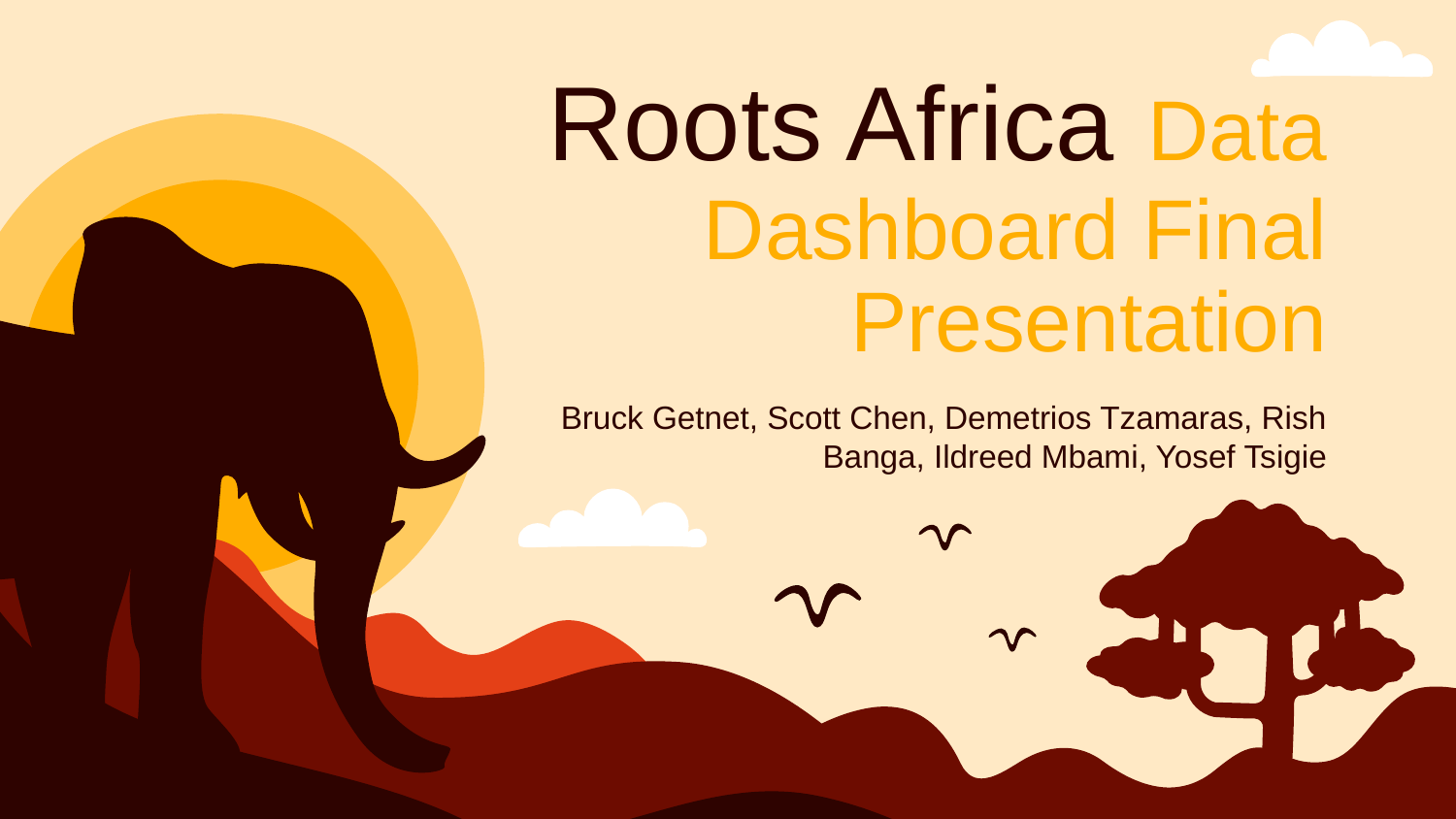

# Roots Africa Data Dashboard Final Presentation

Bruck Getnet, Scott Chen, Demetrios Tzamaras, Rish Banga, Ildreed Mbami, Yosef Tsigie